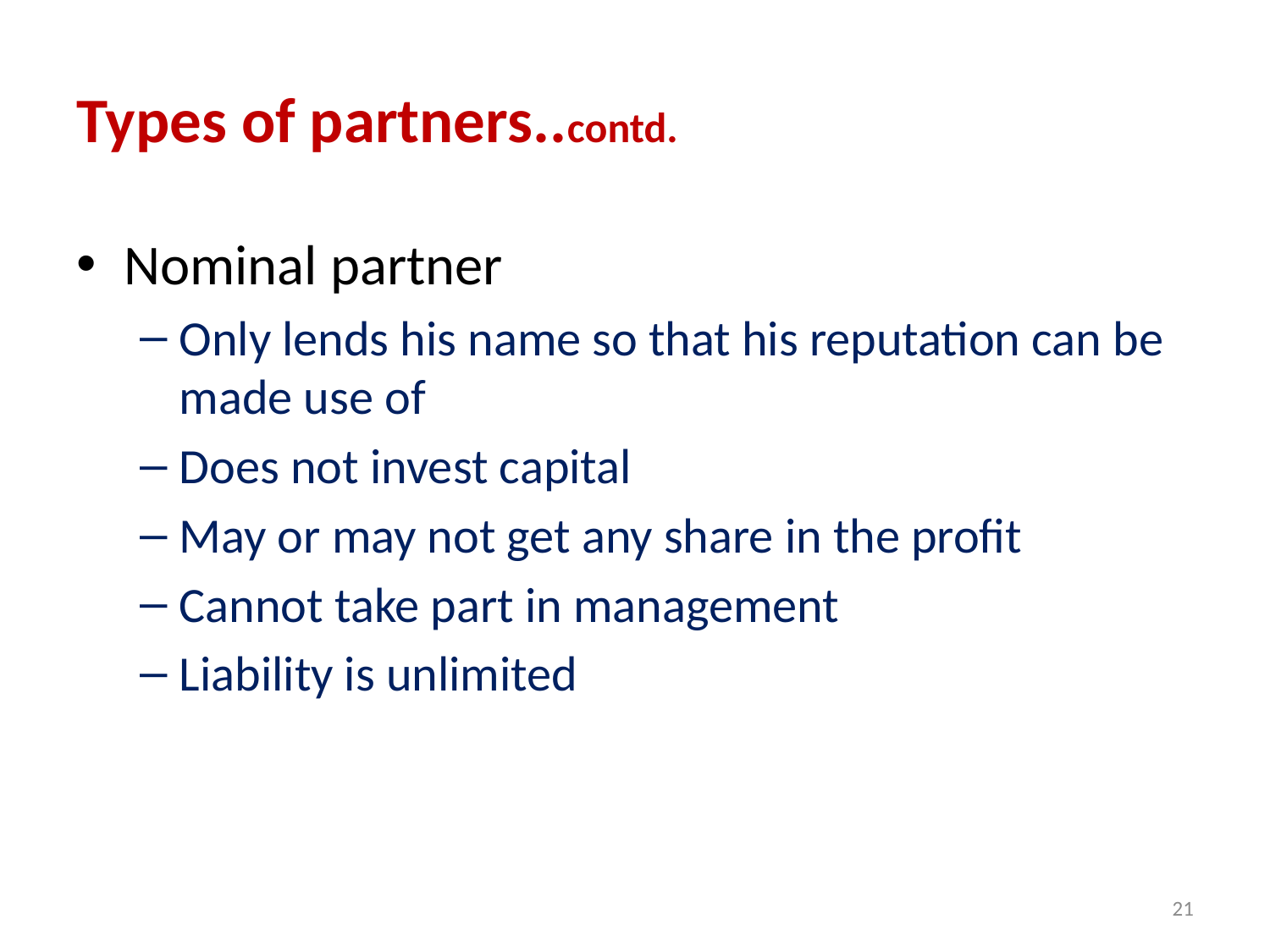

# Types of partners..contd.
Nominal partner
Only lends his name so that his reputation can be made use of
Does not invest capital
May or may not get any share in the profit
Cannot take part in management
Liability is unlimited
21